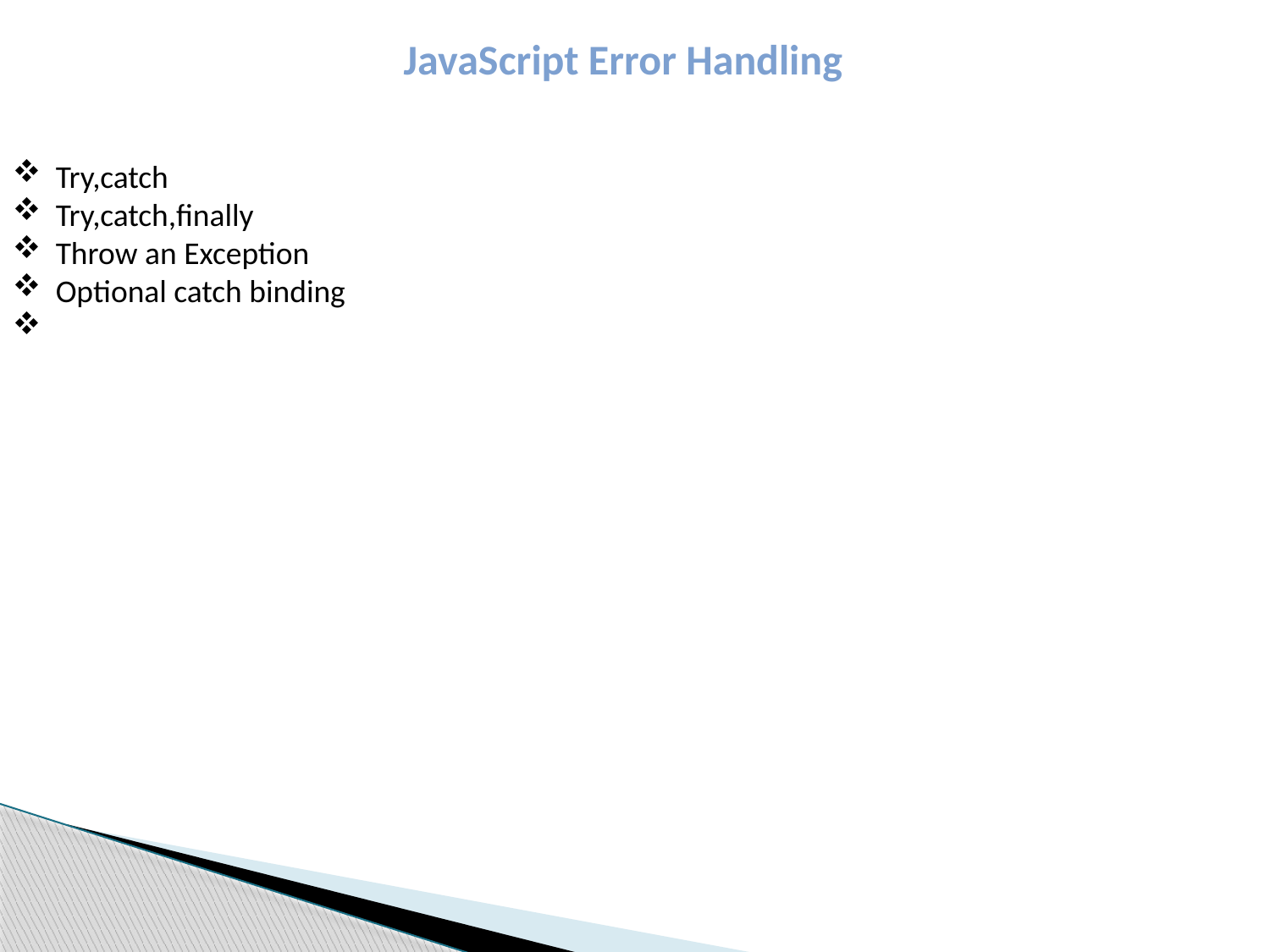

JavaScript Error Handling

  Try,catch
  Try,catch,finally
  Throw an Exception
  Optional catch binding